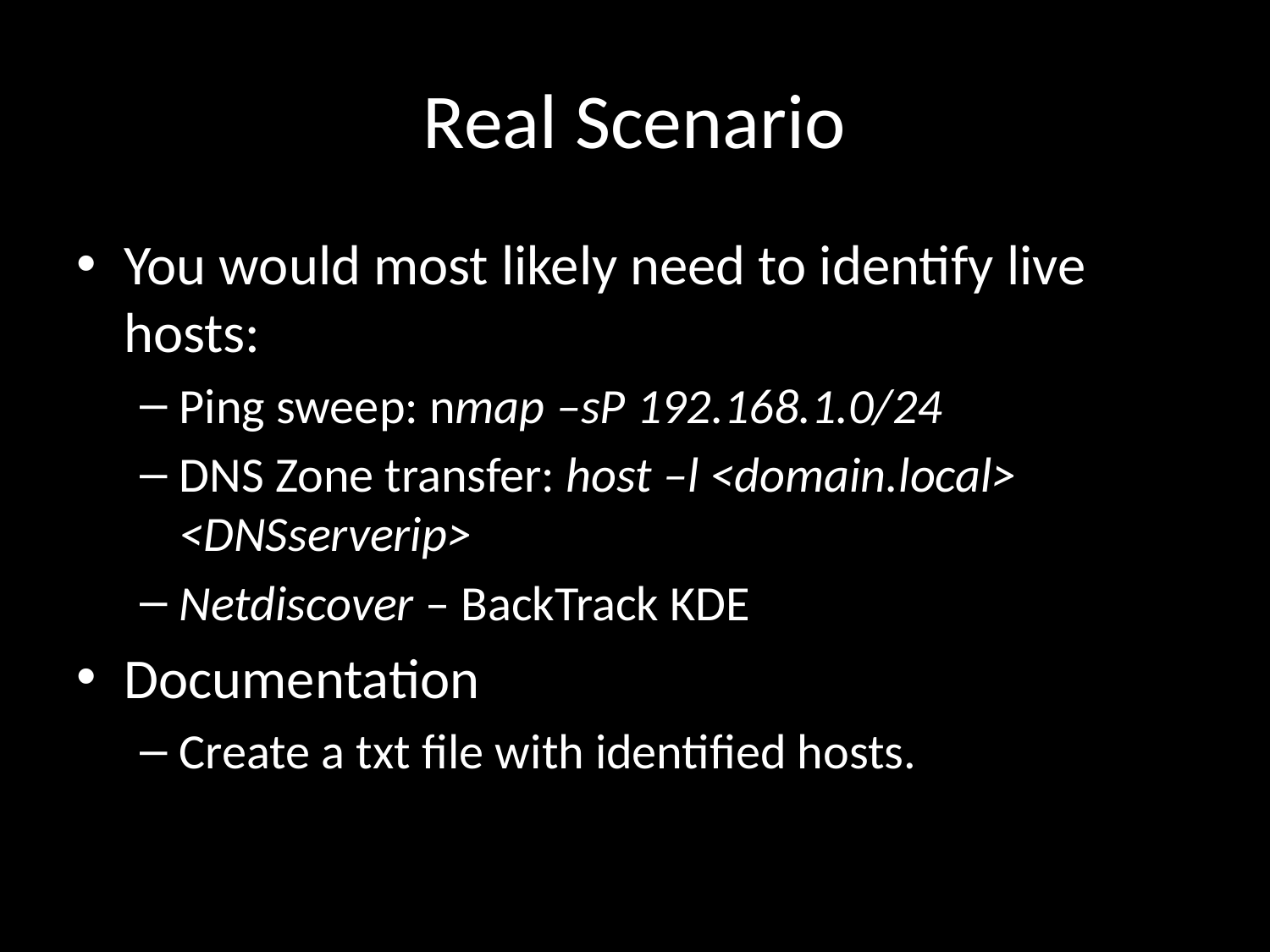

# Real Scenario
You would most likely need to identify live hosts:
Ping sweep: nmap –sP 192.168.1.0/24
DNS Zone transfer: host –l <domain.local> <DNSserverip>
Netdiscover – BackTrack KDE
Documentation
Create a txt file with identified hosts.